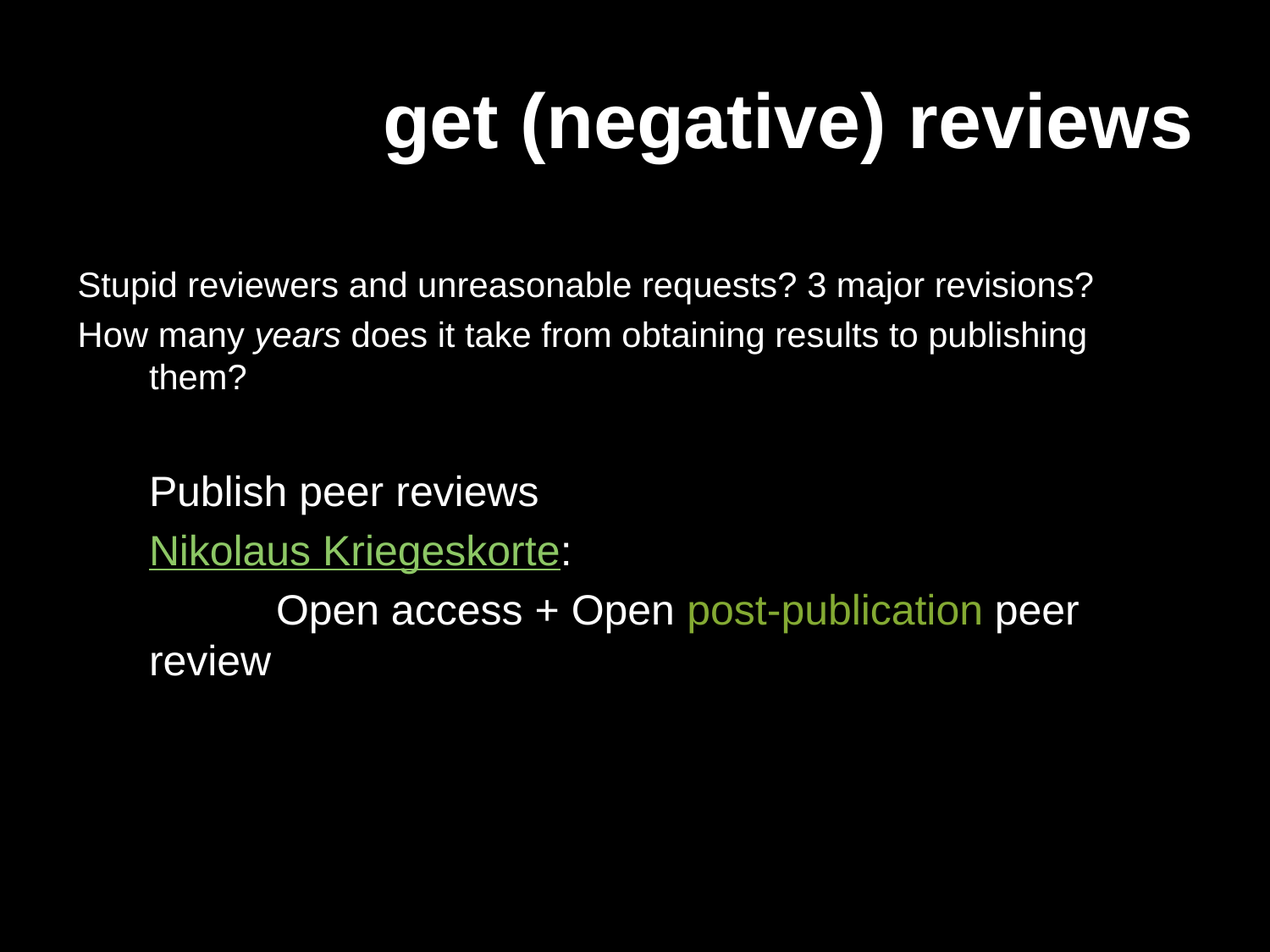

# get (negative) reviews
Stupid reviewers and unreasonable requests? 3 major revisions?
How many years does it take from obtaining results to publishing them?

	Publish peer reviews
	Nikolaus Kriegeskorte:
		Open access + Open post-publication peer review